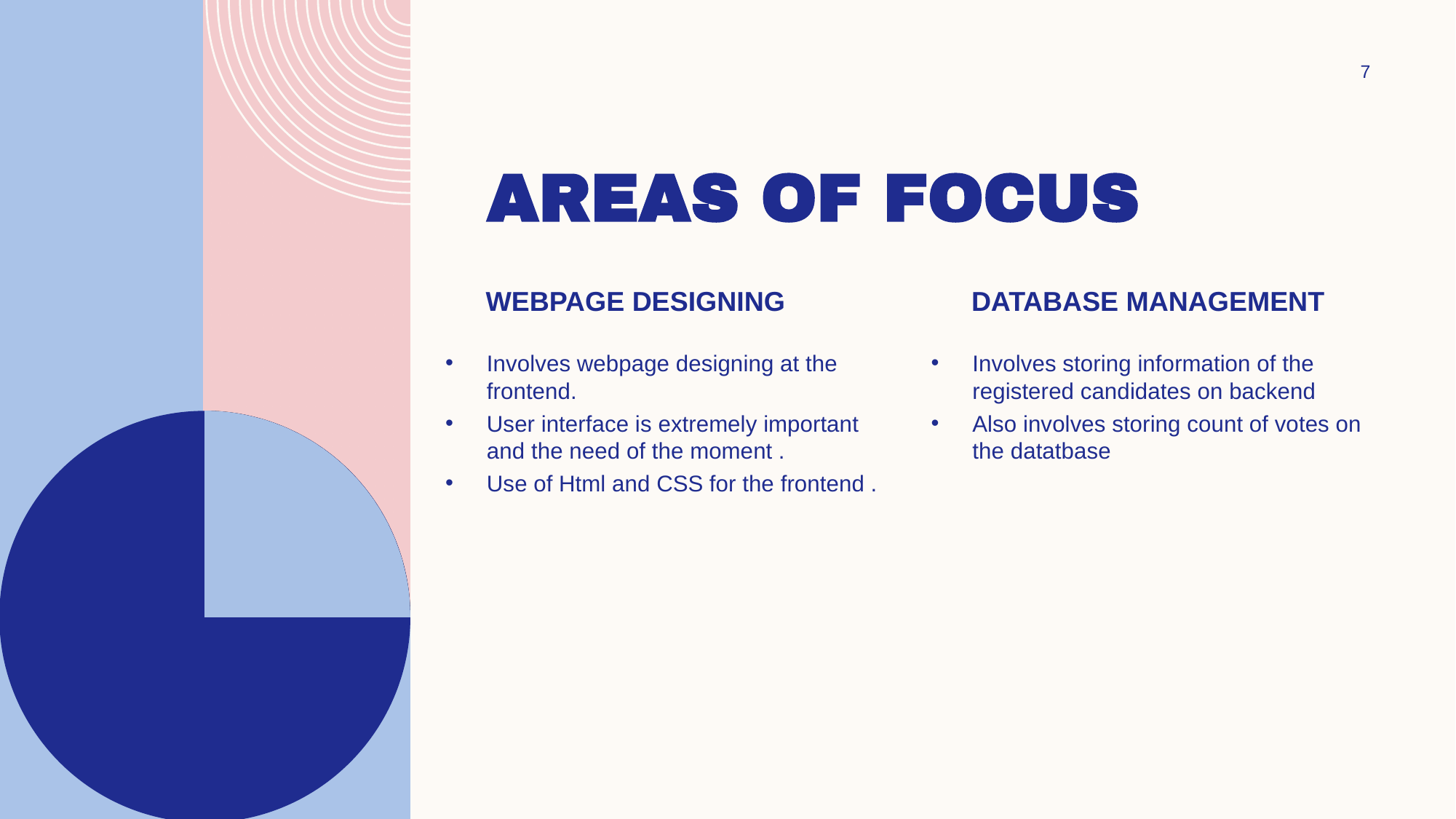

7
# AREAS OF FOCUS
Webpage designing
Database management
Involves webpage designing at the frontend.
User interface is extremely important and the need of the moment .
Use of Html and CSS for the frontend .
Involves storing information of the registered candidates on backend
Also involves storing count of votes on the datatbase